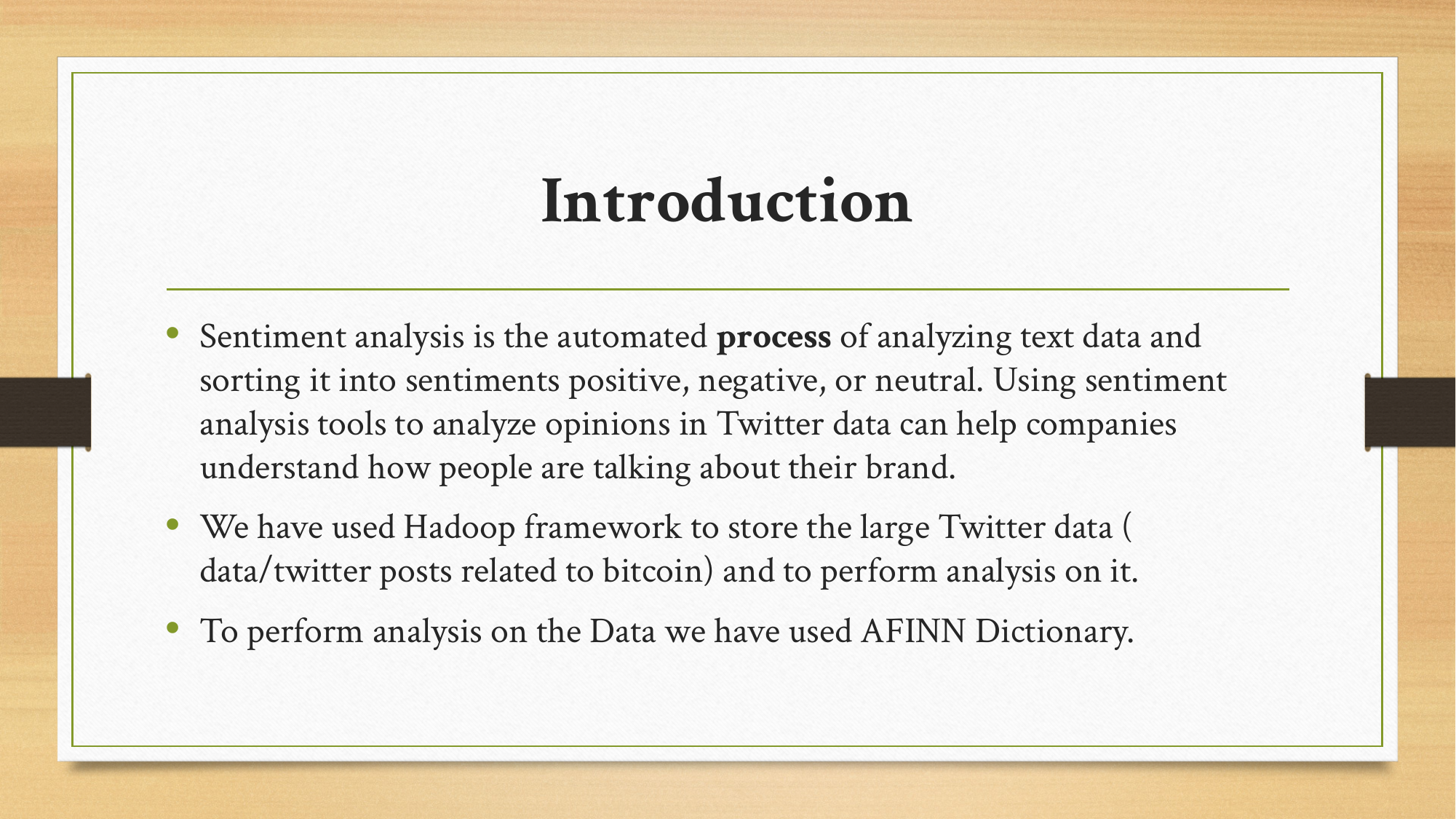

# Introduction
Sentiment analysis is the automated process of analyzing text data and sorting it into sentiments positive, negative, or neutral. Using sentiment analysis tools to analyze opinions in Twitter data can help companies understand how people are talking about their brand.
We have used Hadoop framework to store the large Twitter data ( data/twitter posts related to bitcoin) and to perform analysis on it.
To perform analysis on the Data we have used AFINN Dictionary.